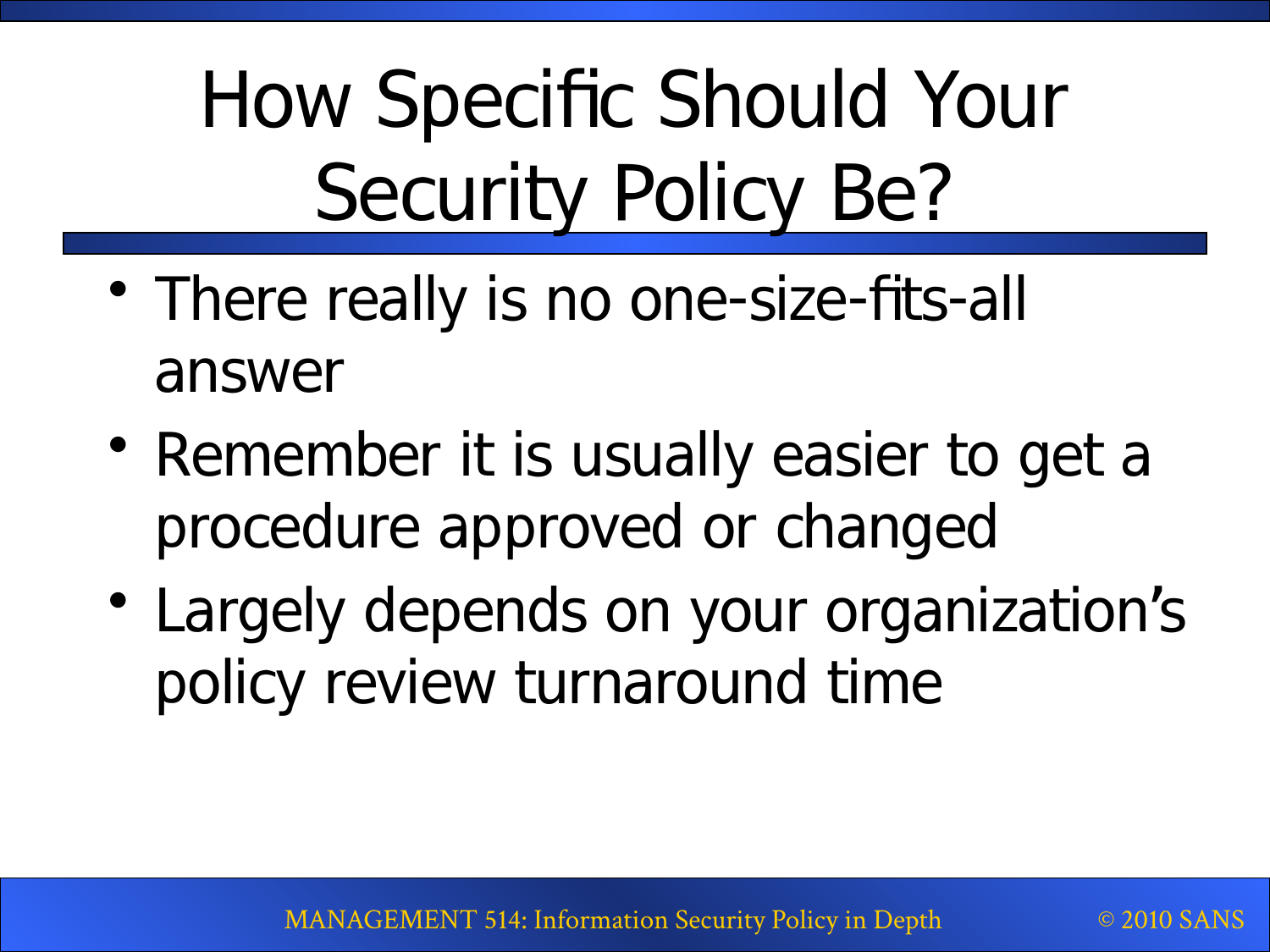

# How Specific Should Your Security Policy Be?
There really is no one-size-fits-all answer
Remember it is usually easier to get a procedure approved or changed
Largely depends on your organization’s policy review turnaround time